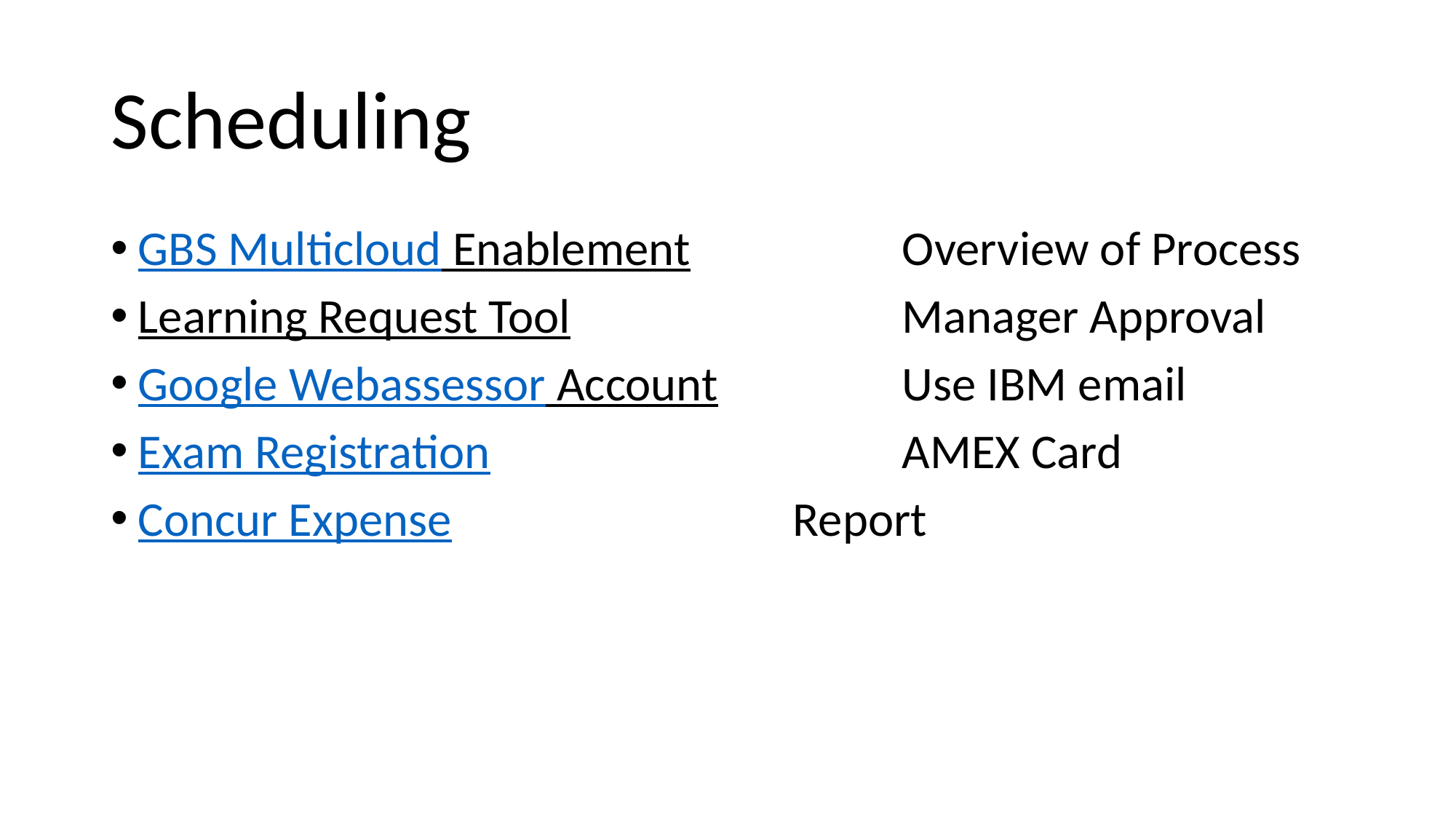

# Scheduling
GBS Multicloud Enablement		Overview of Process
Learning Request Tool 			Manager Approval
Google Webassessor Account		Use IBM email
Exam Registration				AMEX Card
Concur Expense				Report